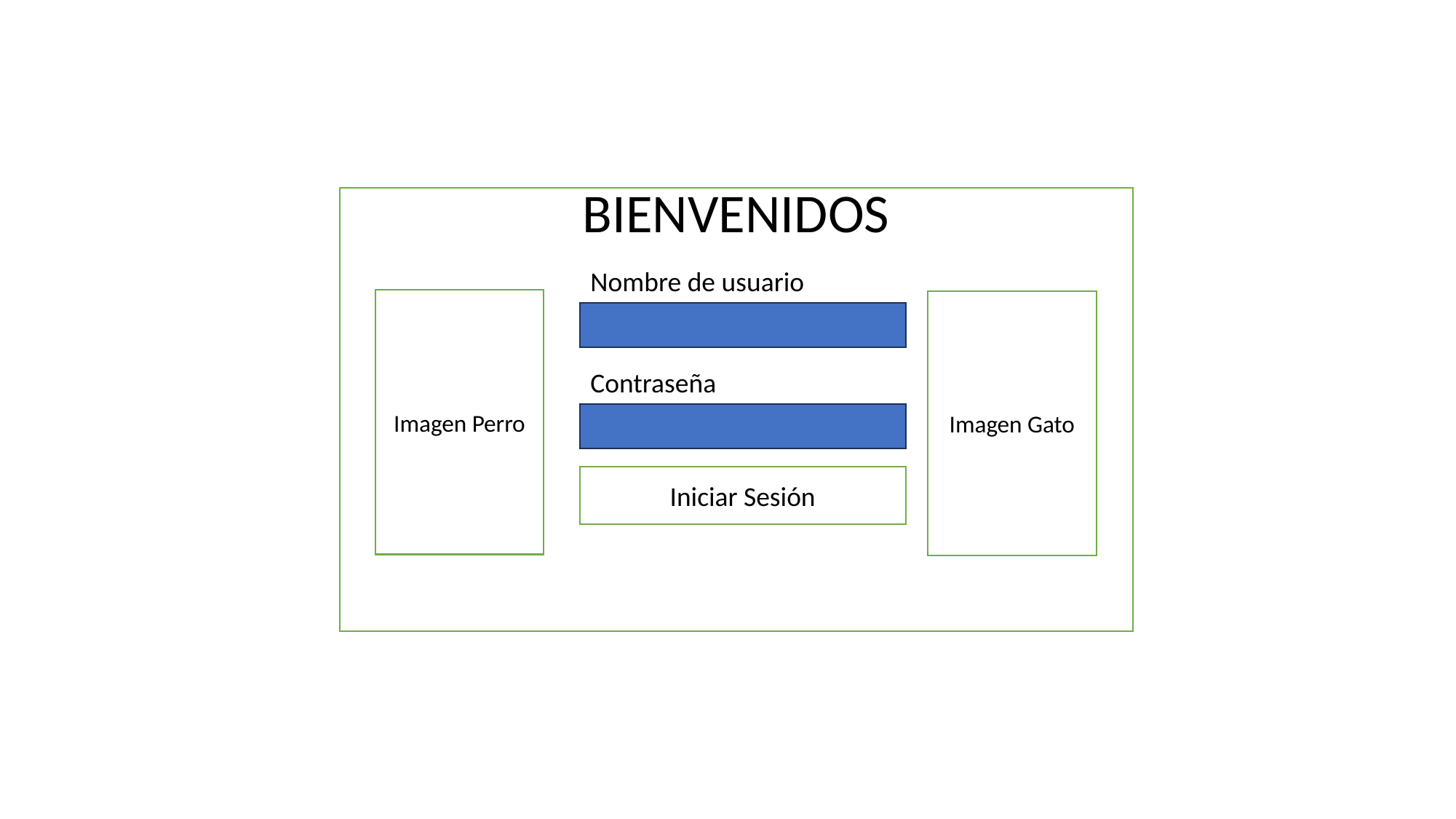

BIENVENIDOS

Nombre de usuario
Imagen Perro
Imagen Gato

Contraseña

Iniciar Sesión